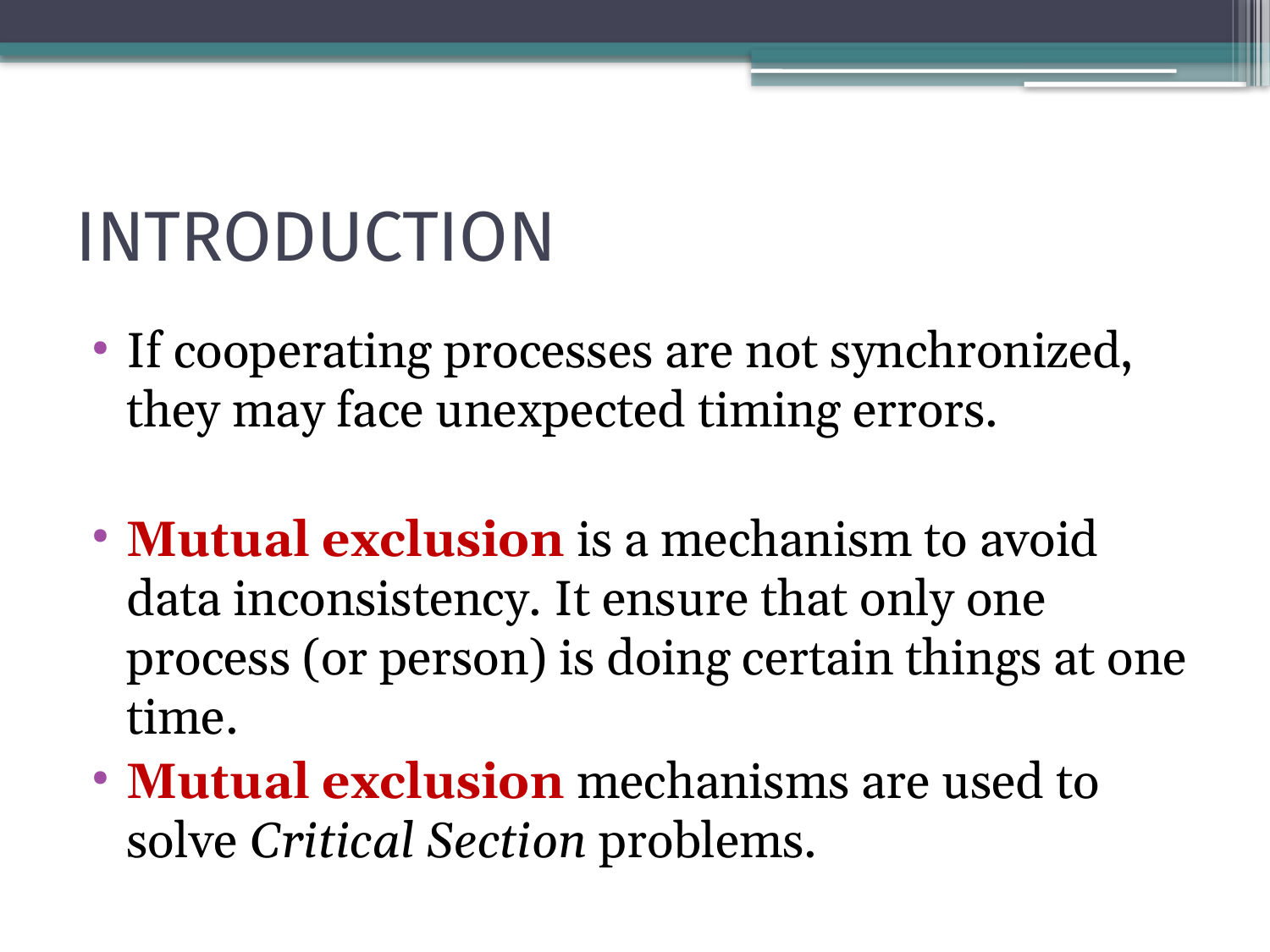

# INTRODUCTION
If cooperating processes are not synchronized, they may face unexpected timing errors.

Mutual exclusion is a mechanism to avoid data inconsistency. It ensure that only one process (or person) is doing certain things at one time.
Mutual exclusion mechanisms are used to solve Critical Section problems.